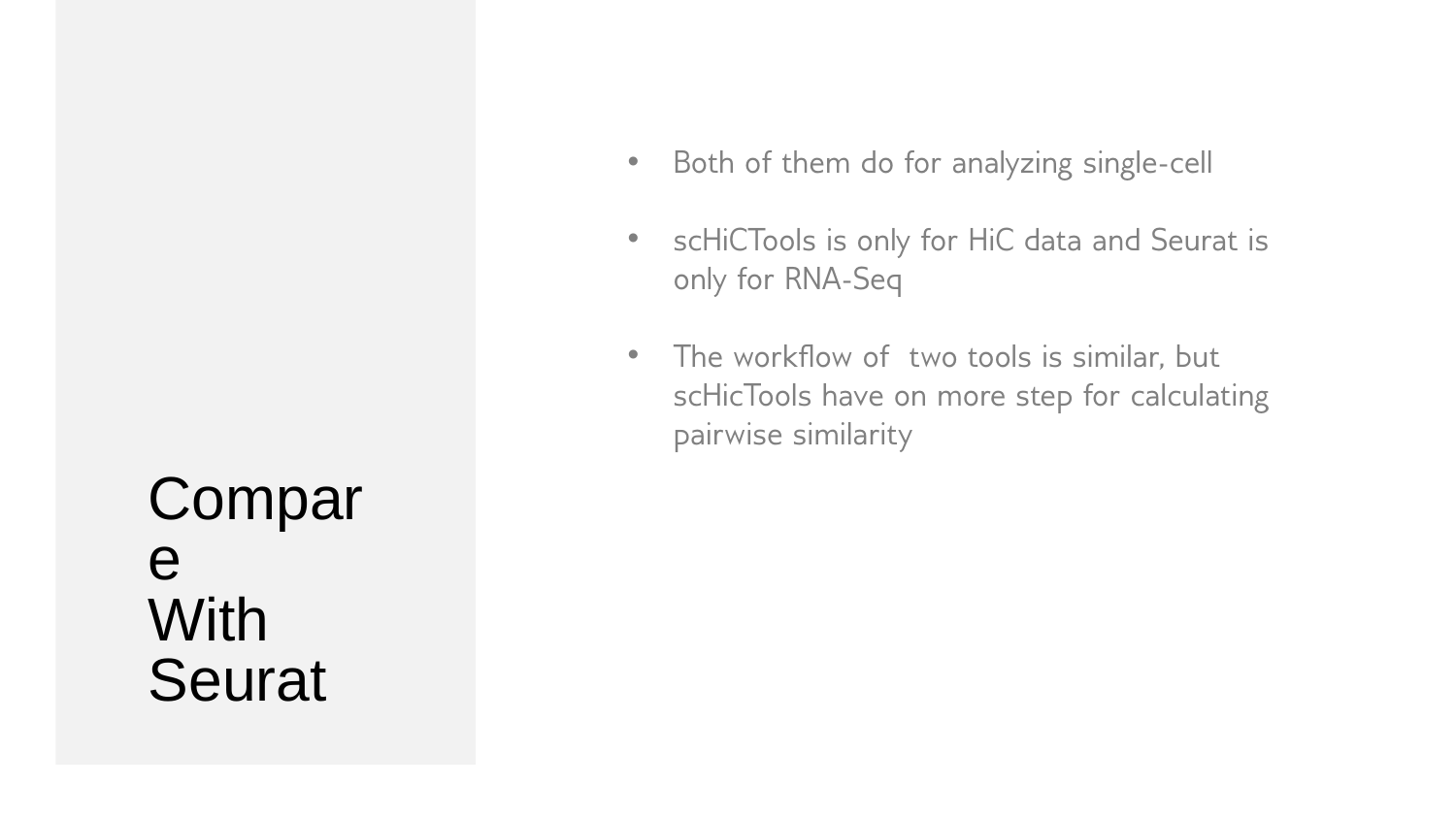

Both of them do for analyzing single-cell

scHiCTools is only for HiC data and Seurat is only for RNA-Seq

The workflow of  two tools is similar, but scHicTools have on more step for calculating pairwise similarity

Compare
With
Seurat